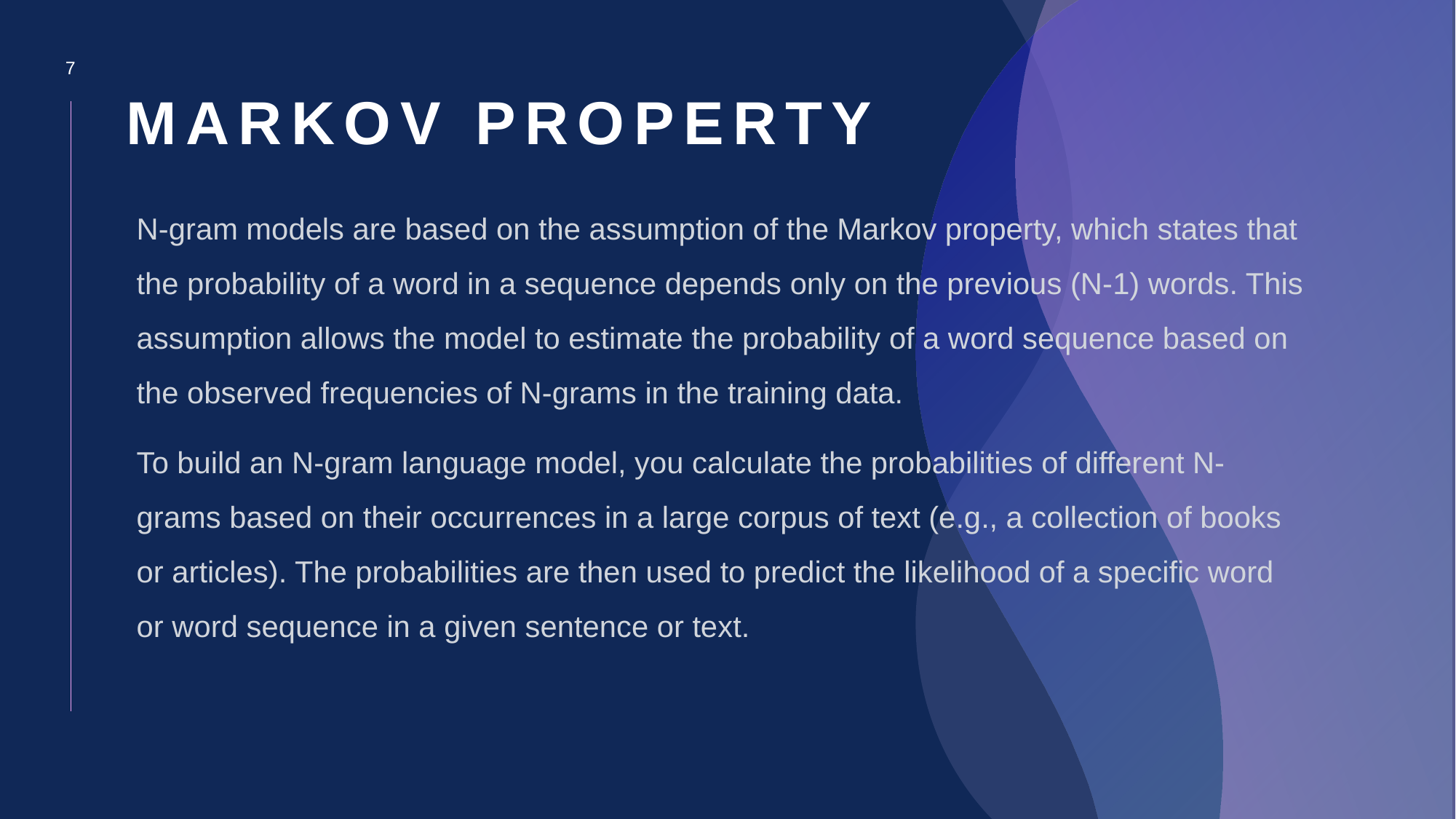

# Markov property
7
N-gram models are based on the assumption of the Markov property, which states that the probability of a word in a sequence depends only on the previous (N-1) words. This assumption allows the model to estimate the probability of a word sequence based on the observed frequencies of N-grams in the training data.
To build an N-gram language model, you calculate the probabilities of different N-grams based on their occurrences in a large corpus of text (e.g., a collection of books or articles). The probabilities are then used to predict the likelihood of a specific word or word sequence in a given sentence or text.